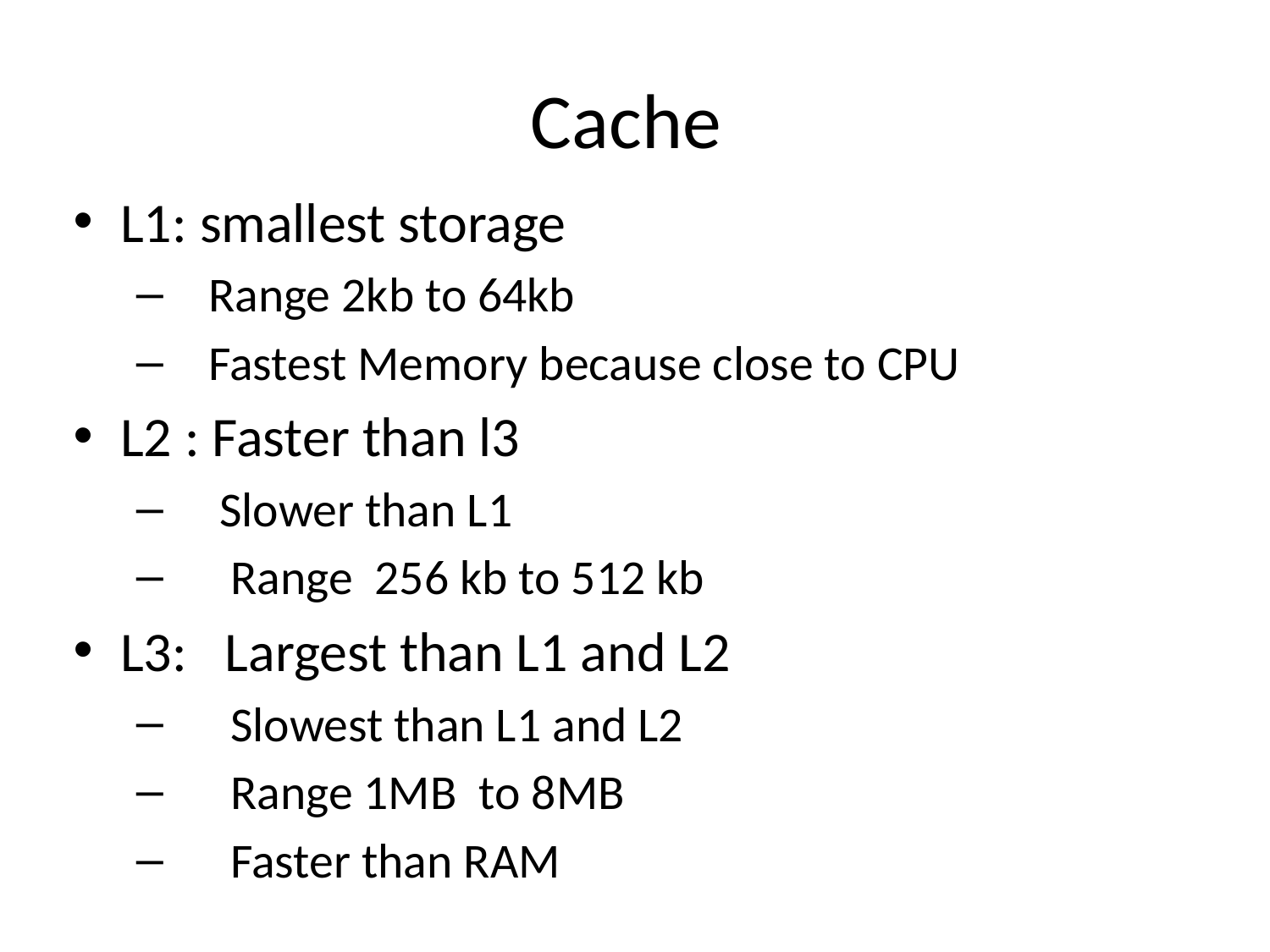

# Cache
L1: smallest storage
   Range 2kb to 64kb
   Fastest Memory because close to CPU
L2 : Faster than l3
    Slower than L1
     Range  256 kb to 512 kb
L3:   Largest than L1 and L2
     Slowest than L1 and L2
     Range 1MB  to 8MB
     Faster than RAM